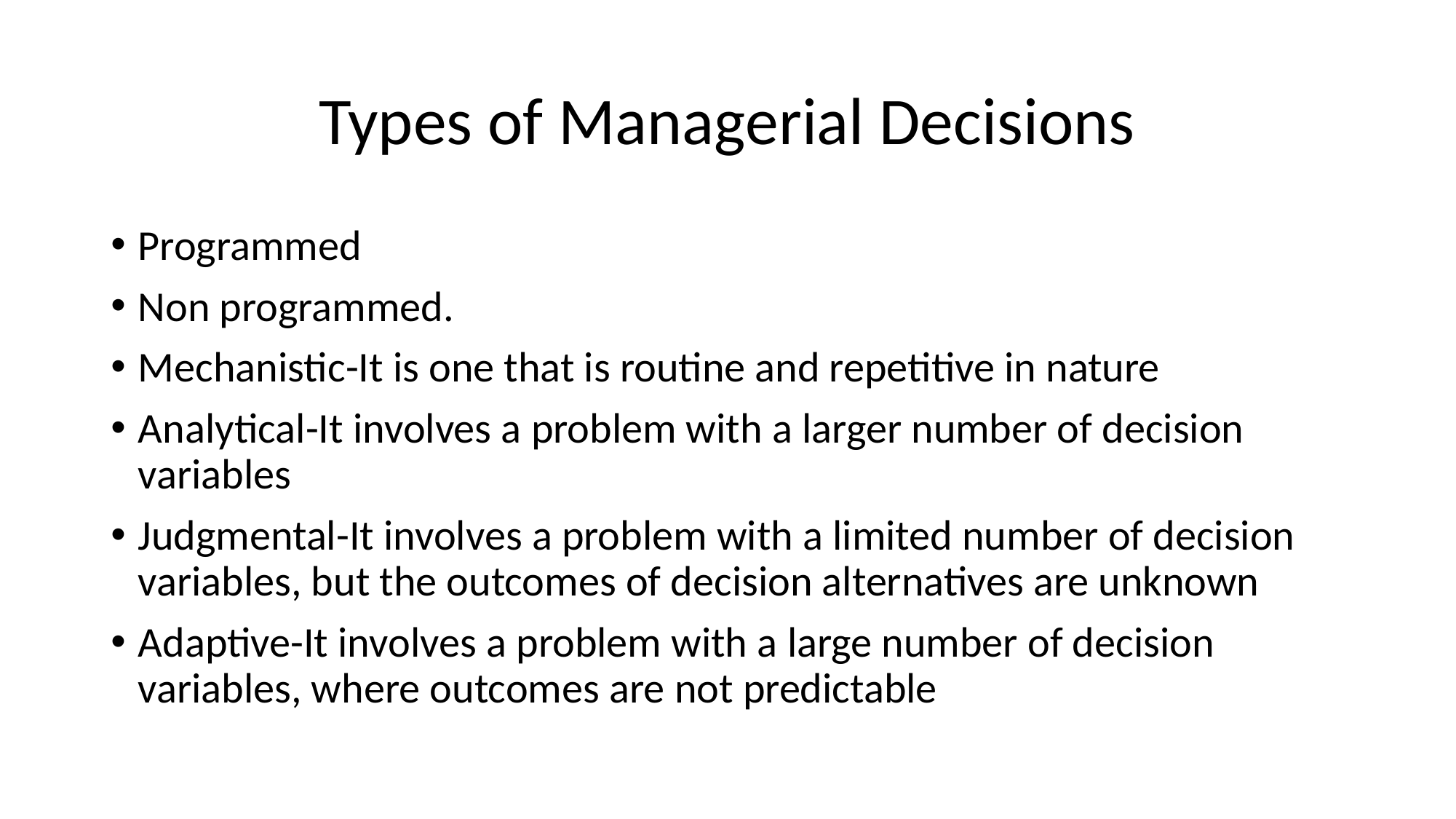

# Types of Managerial Decisions
Programmed
Non programmed.
Mechanistic-It is one that is routine and repetitive in nature
Analytical-It involves a problem with a larger number of decision variables
Judgmental-It involves a problem with a limited number of decision variables, but the outcomes of decision alternatives are unknown
Adaptive-It involves a problem with a large number of decision variables, where outcomes are not predictable